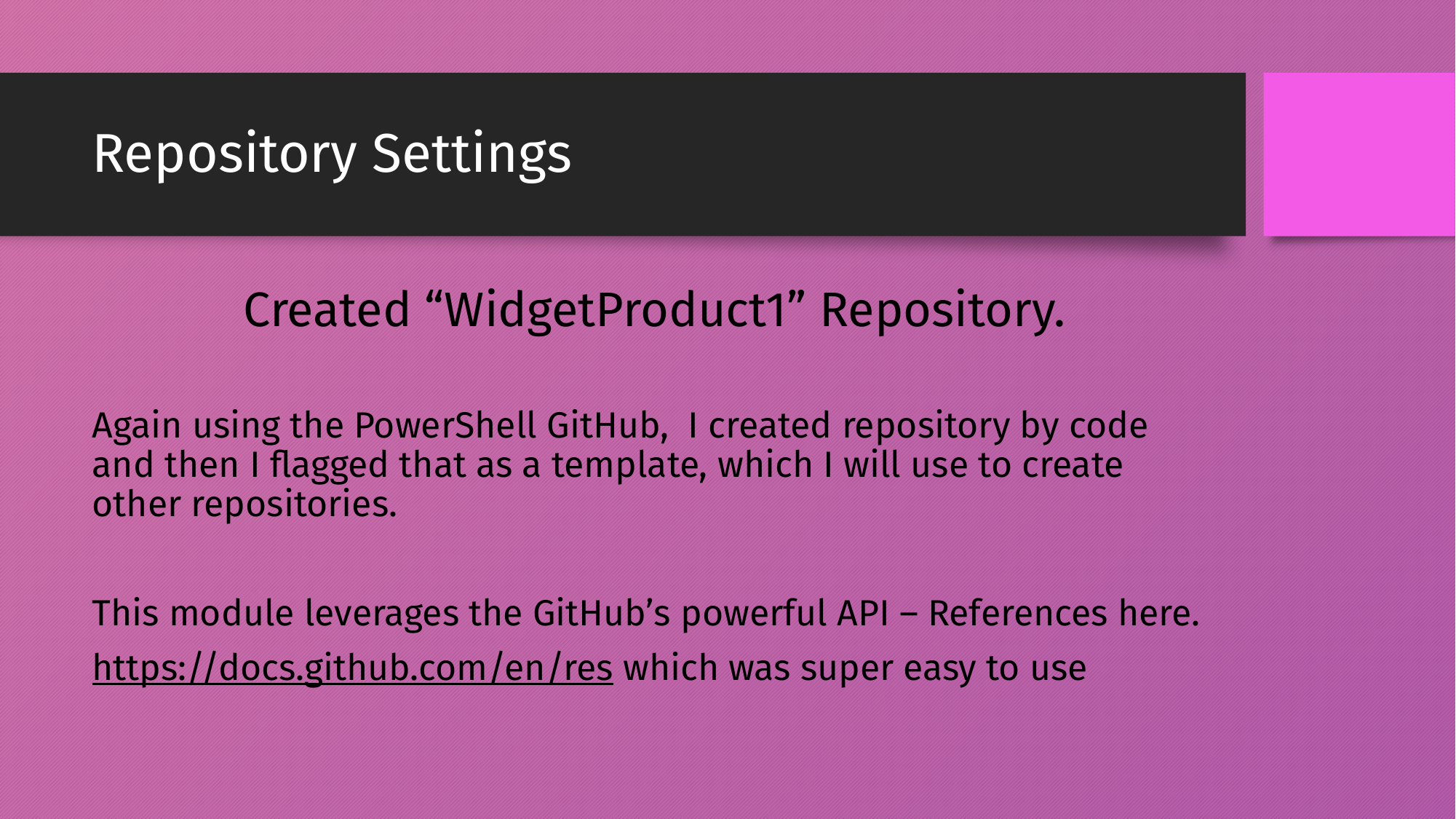

# Repository Settings
Created “WidgetProduct1” Repository.

Again using the PowerShell GitHub,  I created repository by code and then I flagged that as a template, which I will use to create other repositories.

This module leverages the GitHub’s powerful API – References here.
https://docs.github.com/en/res which was super easy to use